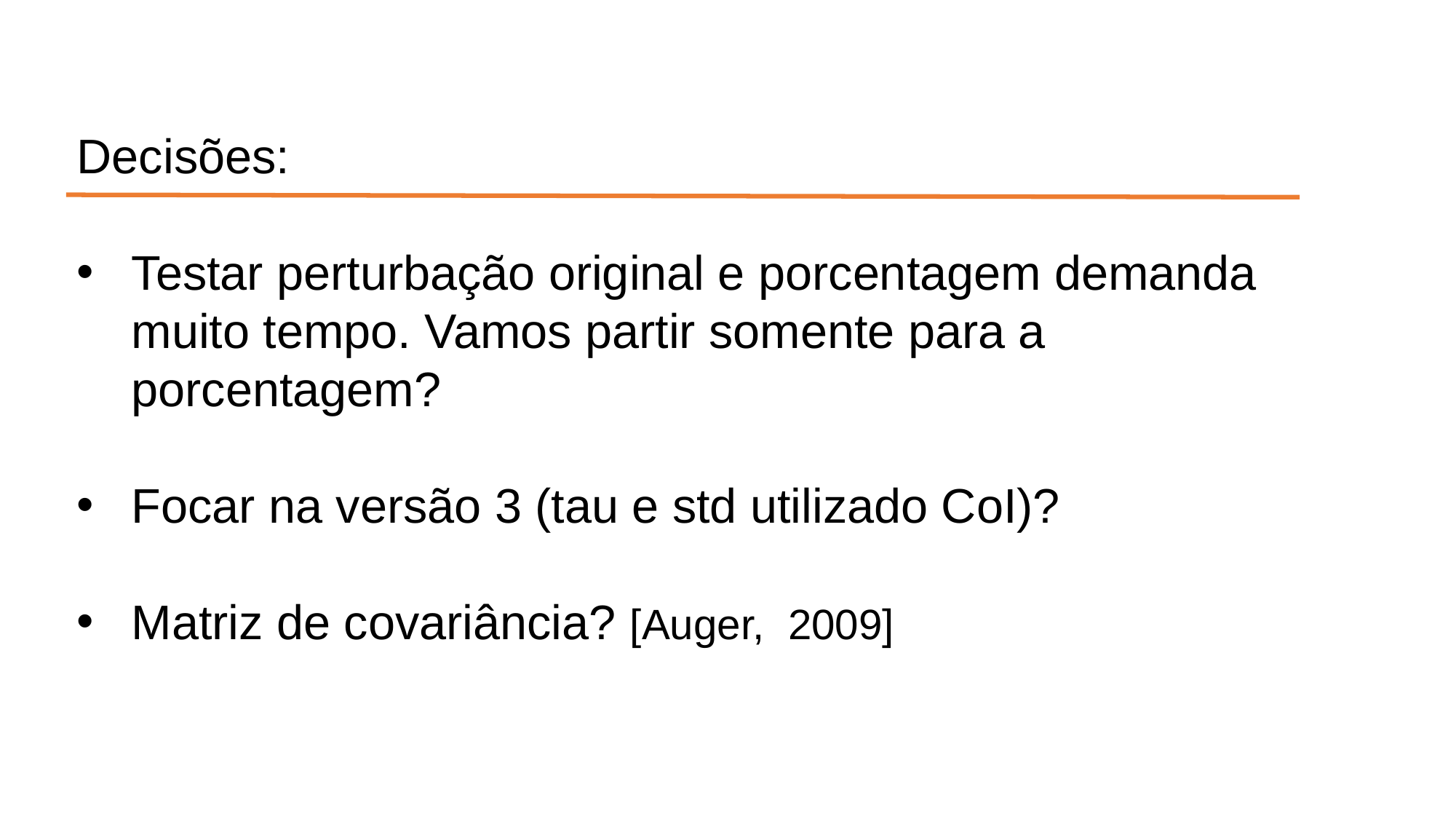

Decisões:

Testar perturbação original e porcentagem demanda muito tempo. Vamos partir somente para a porcentagem?

Focar na versão 3 (tau e std utilizado CoI)?

Matriz de covariância? [Auger,  2009]